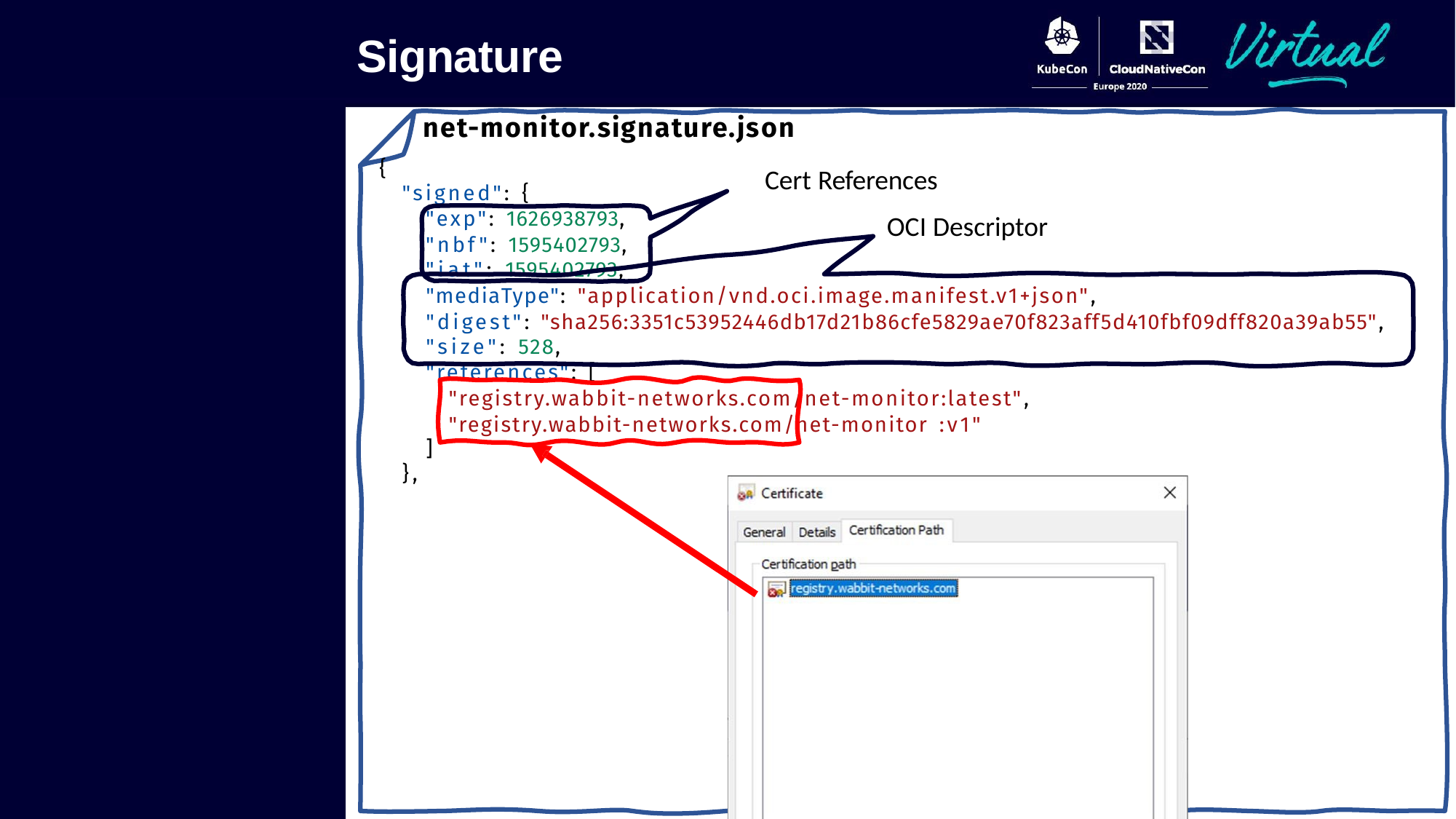

# Signature
net-monitor.signature.json

Cert References
OCI Descriptor
{
"signed": {
"exp": 1626938793,
"nbf": 1595402793,
"iat": 1595402793,

"mediaType": "application/vnd.oci.image.manifest.v1+json",
"digest": "sha256:3351c53952446db17d21b86cfe5829ae70f823aff5d410fbf09dff820a39ab55",  "size": 528,
"references": [
"registry.wabbit-networks.com/net-monitor:latest",  "registry.wabbit-networks.com/net-monitor :v1"
]
},